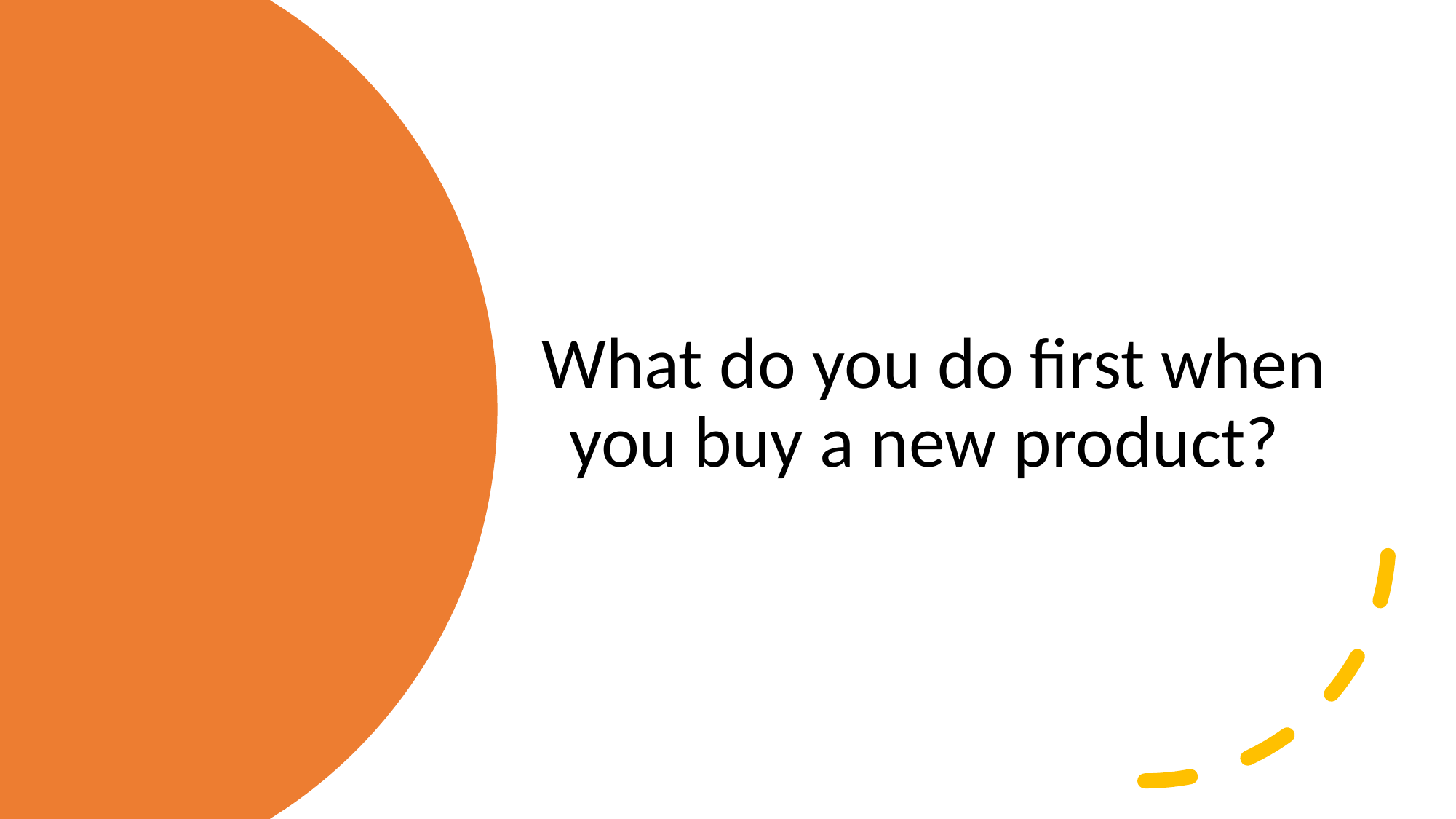

What do you do first when you buy a new product?